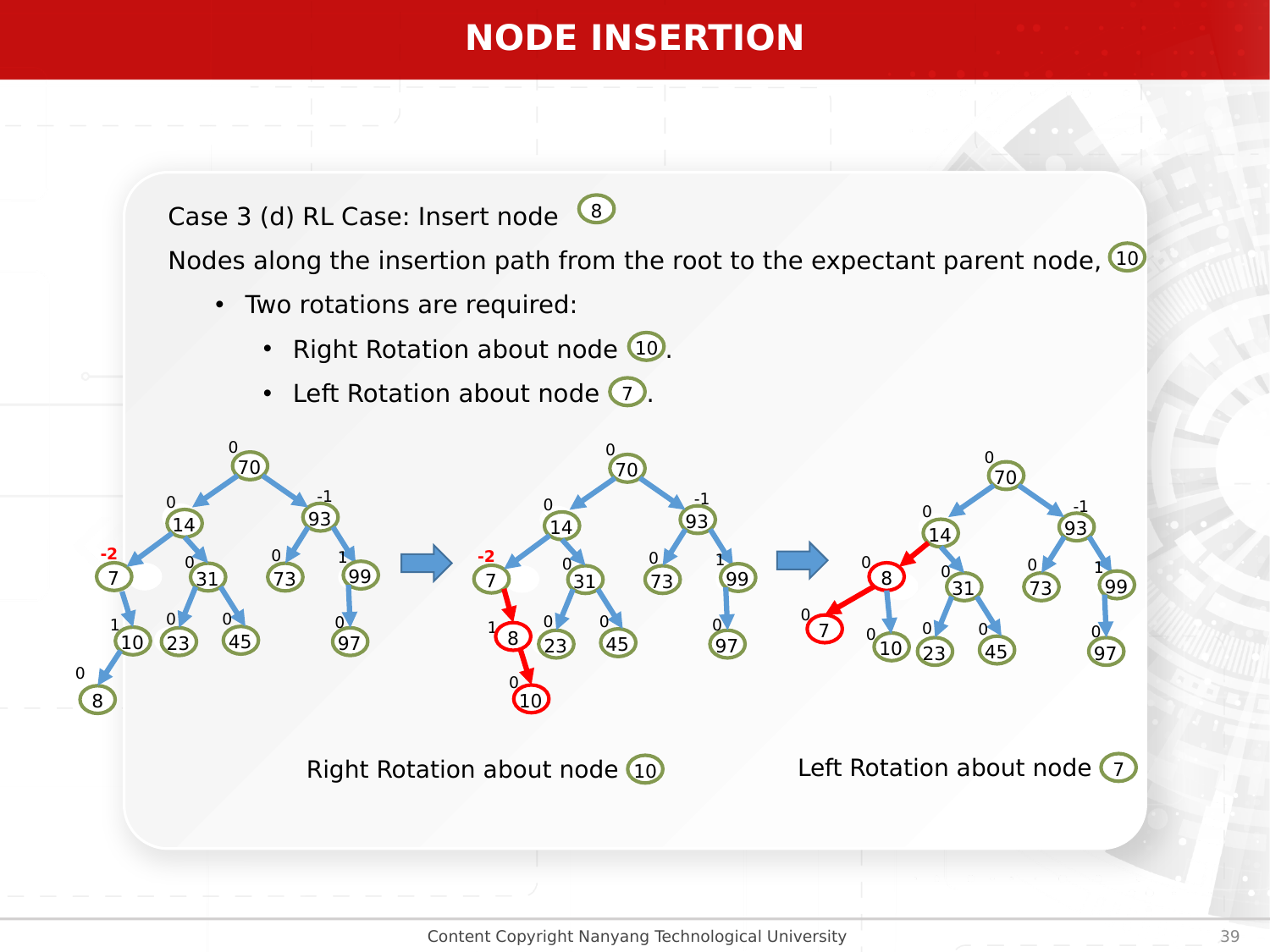

# Node Insertion
Case 3 (d) RL Case: Insert node
Nodes along the insertion path from the root to the expectant parent node,
Two rotations are required:
Right Rotation about node      .
Left Rotation about node      .

8
10
10
7
0
0
70

-1
0
93

14
-2
0
1

0
99
 7

31

73

0
0
0
1
8

45
23
97
0
10
Right Rotation about node
10
0
70

-1
0
93

14

0
0
1
0
8
99

31

73

0
0
0
 7
0
0
10

45
23
97
Left Rotation about node
7
70

-1
0

93
14
-2
0
1
0
99
 7

31

73

0
0
0
1

45
10
23
97
0
8